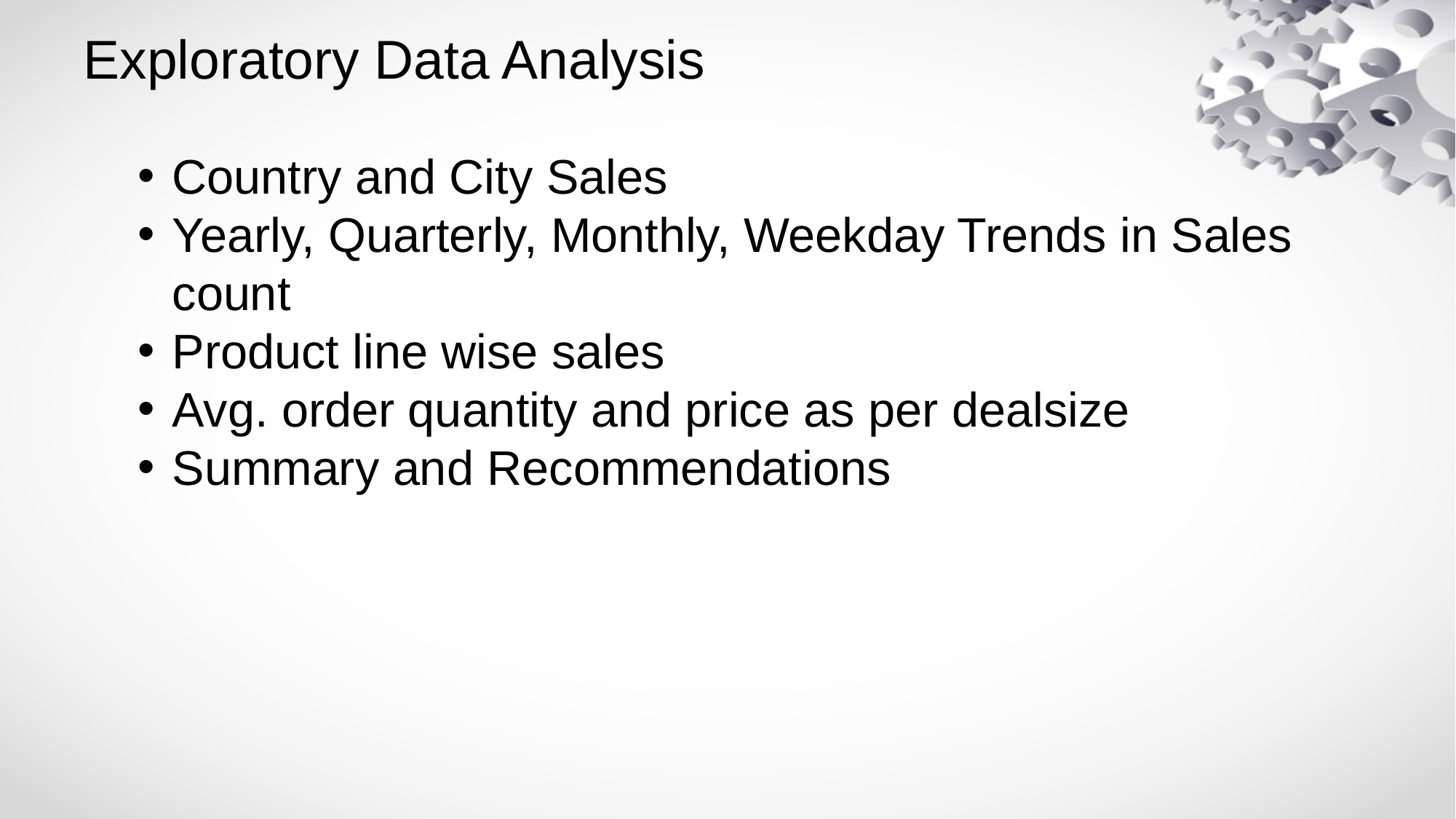

# Exploratory Data Analysis
Country and City Sales
Yearly, Quarterly, Monthly, Weekday Trends in Sales count
Product line wise sales
Avg. order quantity and price as per dealsize
Summary and Recommendations